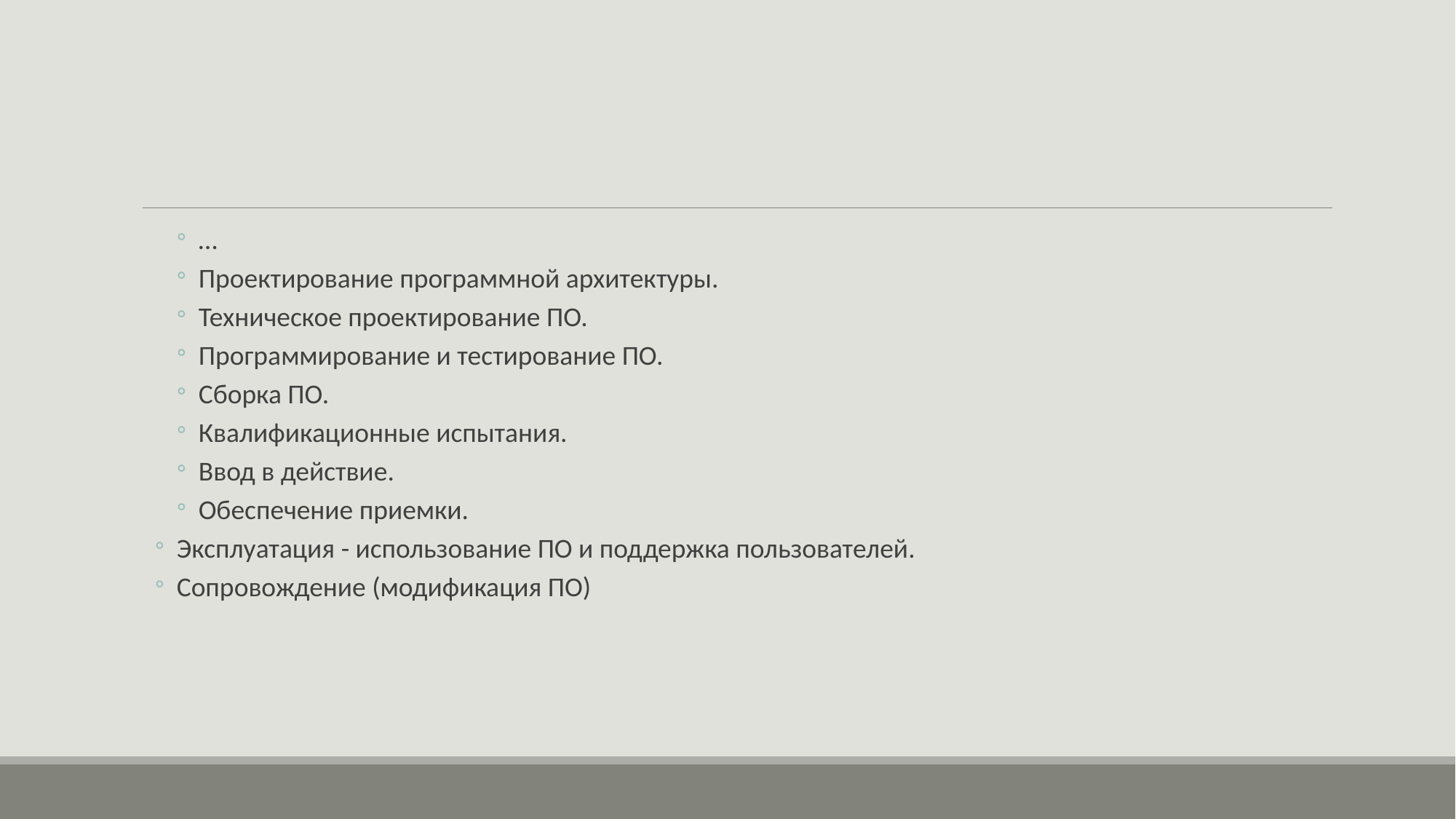

#
…
Проектирование программной архитектуры.
Техническое проектирование ПО.
Программирование и тестирование ПО.
Сборка ПО.
Квалификационные испытания.
Ввод в действие.
Обеспечение приемки.
Эксплуатация - использование ПО и поддержка пользователей.
Сопровождение (модификация ПО)